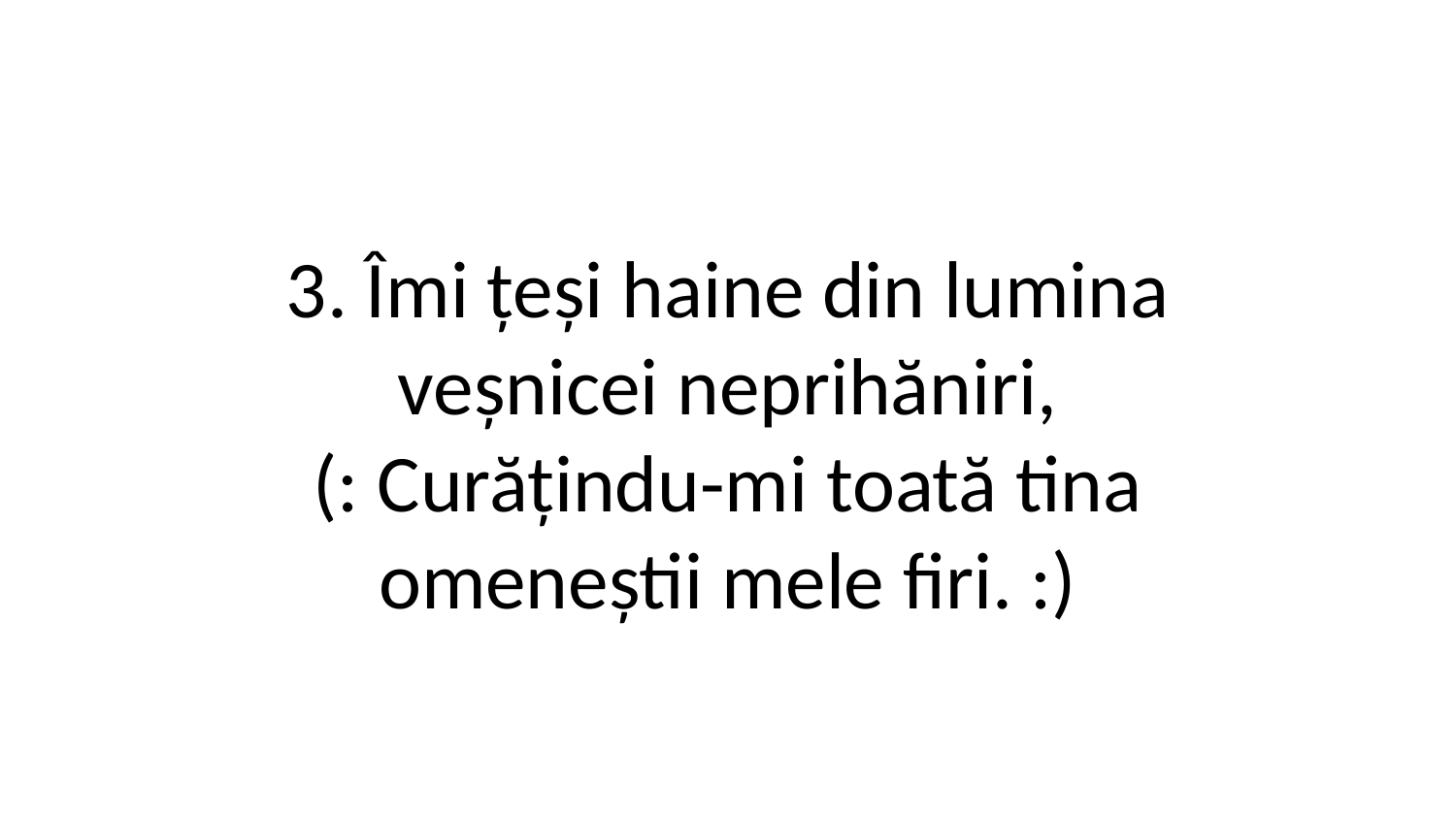

3. Îmi țeși haine din lumina
veșnicei neprihăniri,
(: Curățindu-mi toată tina
omeneștii mele firi. :)